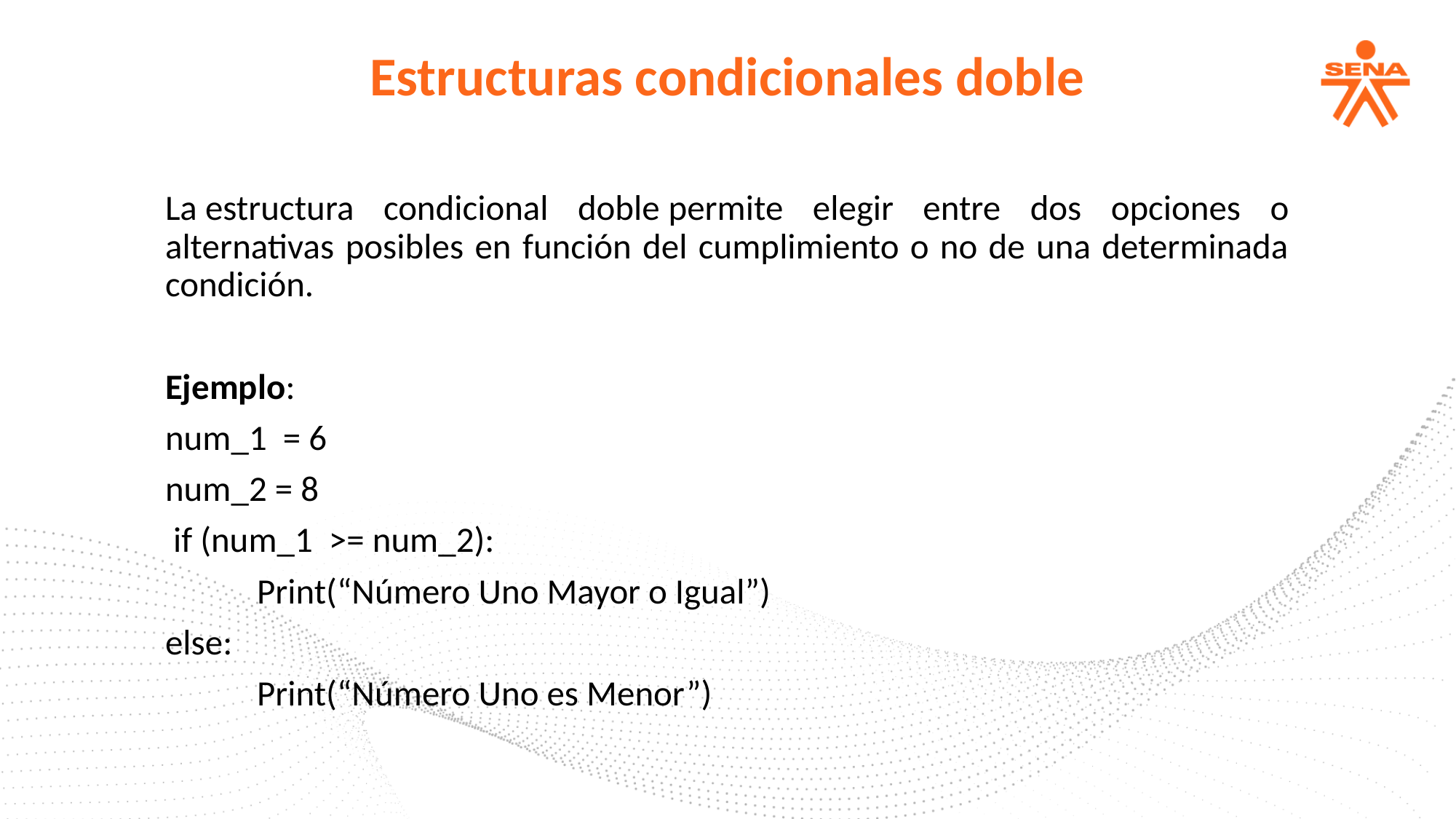

Estructuras condicionales doble
La estructura condicional doble permite elegir entre dos opciones o alternativas posibles en función del cumplimiento o no de una determinada condición.

Ejemplo:
num_1  = 6
num_2 = 8
 if (num_1  >= num_2):
	Print(“Número Uno Mayor o Igual”)
else:
	Print(“Número Uno es Menor”)